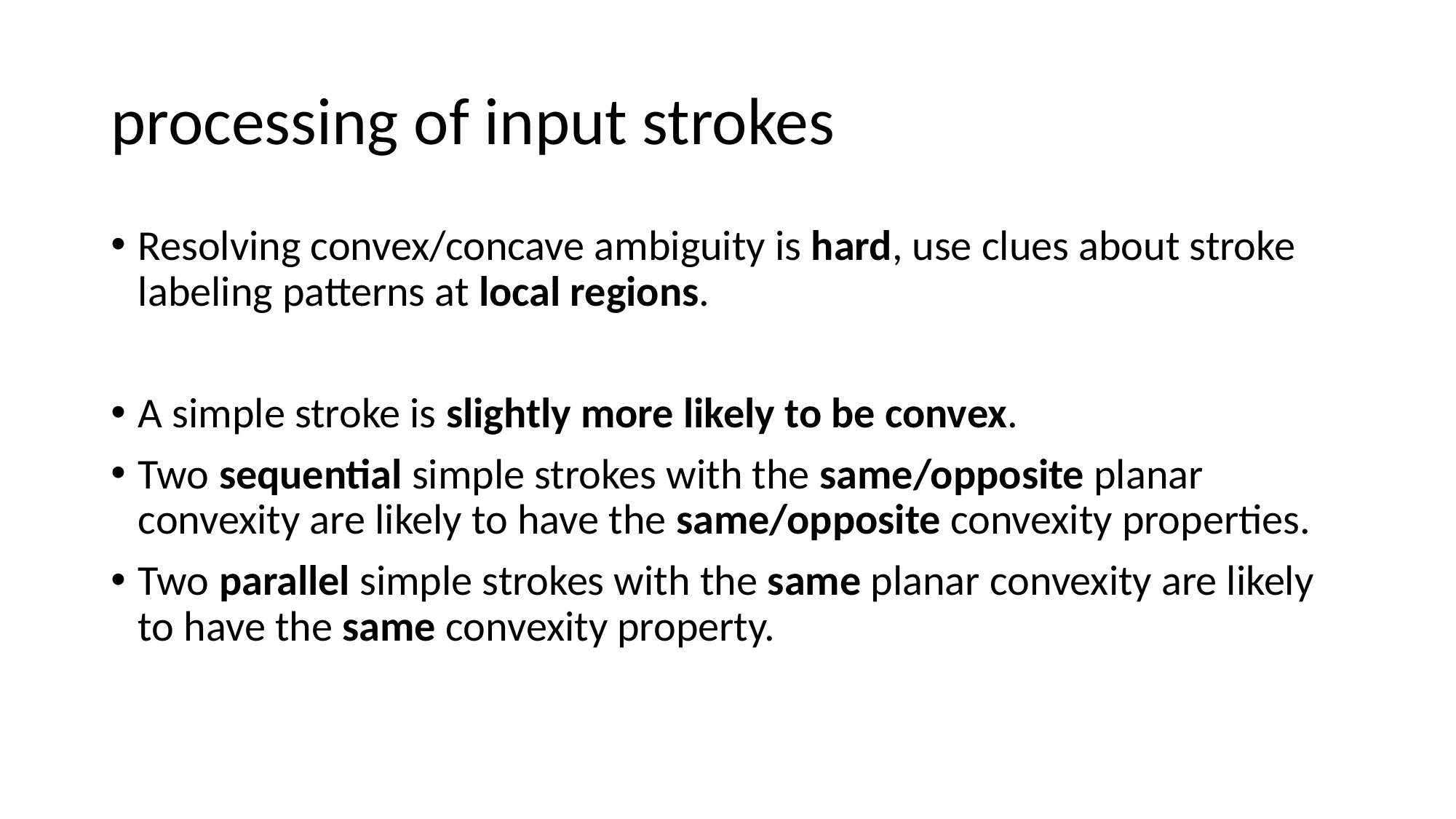

# processing of input strokes
Resolving convex/concave ambiguity is hard, use clues about stroke labeling patterns at local regions.

A simple stroke is slightly more likely to be convex.
Two sequential simple strokes with the same/opposite planar convexity are likely to have the same/opposite convexity properties.
Two parallel simple strokes with the same planar convexity are likely to have the same convexity property.